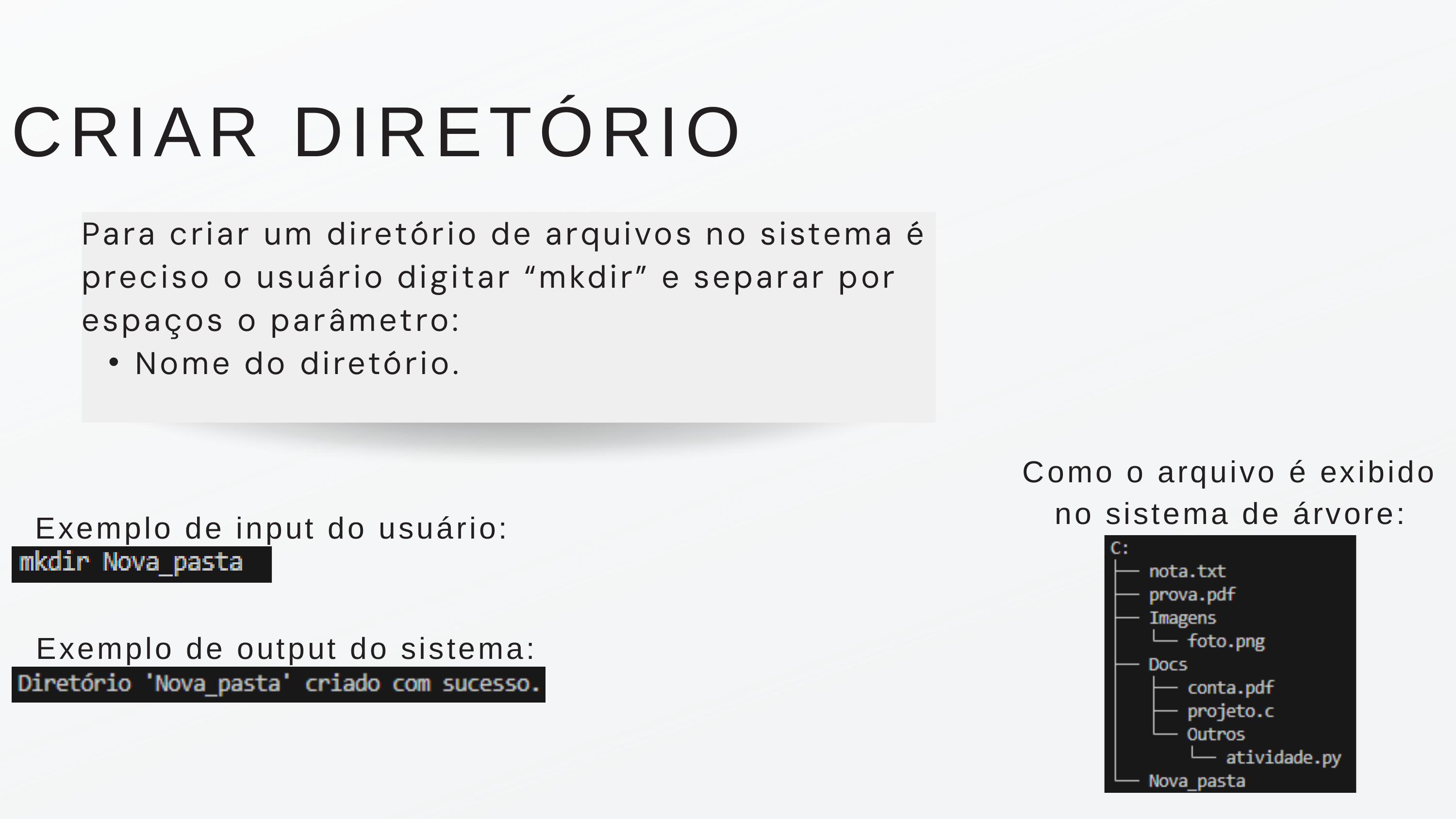

CRIAR DIRETÓRIO
Para criar um diretório de arquivos no sistema é preciso o usuário digitar “mkdir” e separar por espaços o parâmetro:
Nome do diretório.

Como o arquivo é exibido no sistema de árvore:
Exemplo de input do usuário:

Exemplo de output do sistema: